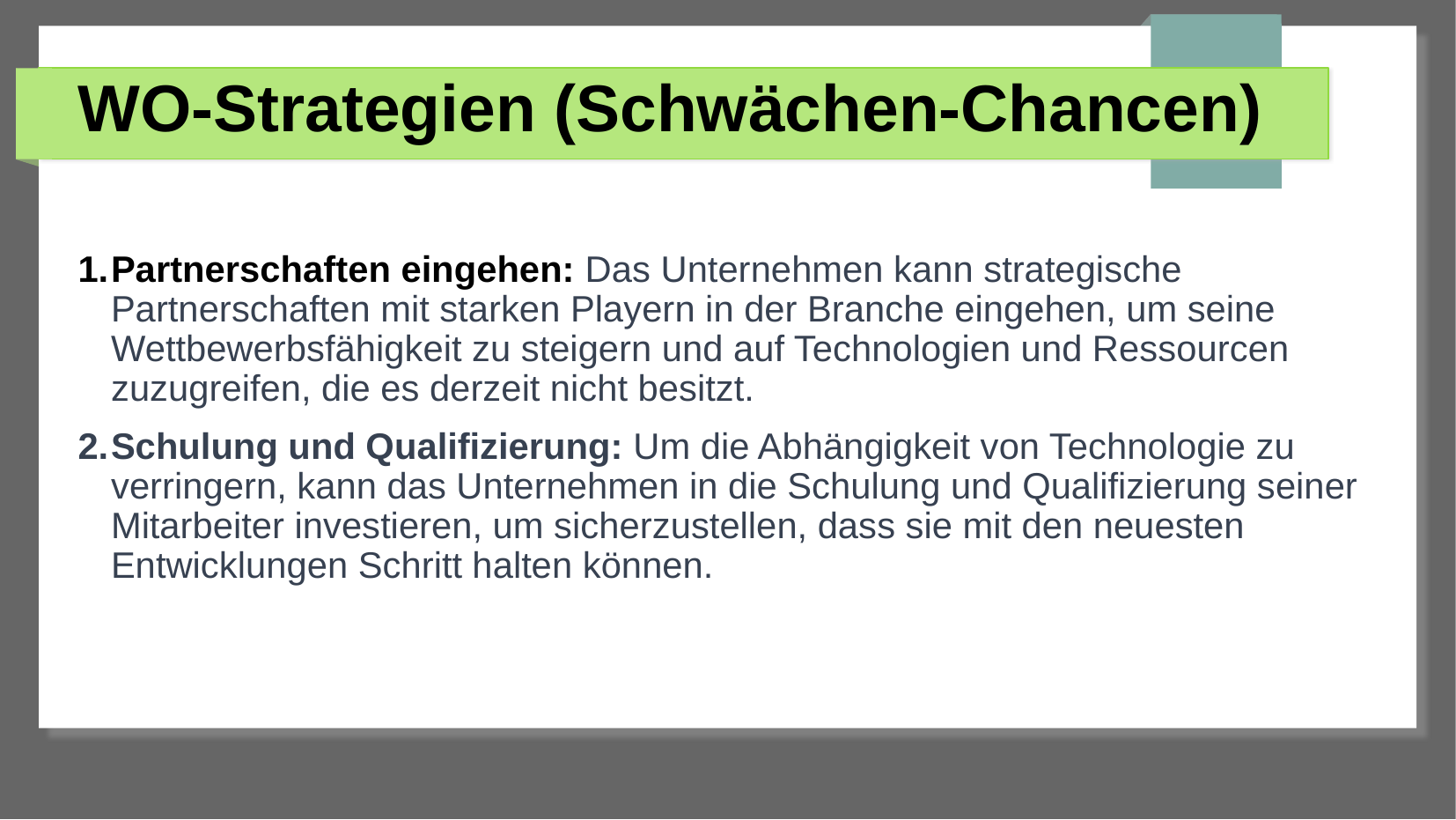

# WO-Strategien (Schwächen-Chancen)
Partnerschaften eingehen: Das Unternehmen kann strategische Partnerschaften mit starken Playern in der Branche eingehen, um seine Wettbewerbsfähigkeit zu steigern und auf Technologien und Ressourcen zuzugreifen, die es derzeit nicht besitzt.
Schulung und Qualifizierung: Um die Abhängigkeit von Technologie zu verringern, kann das Unternehmen in die Schulung und Qualifizierung seiner Mitarbeiter investieren, um sicherzustellen, dass sie mit den neuesten Entwicklungen Schritt halten können.